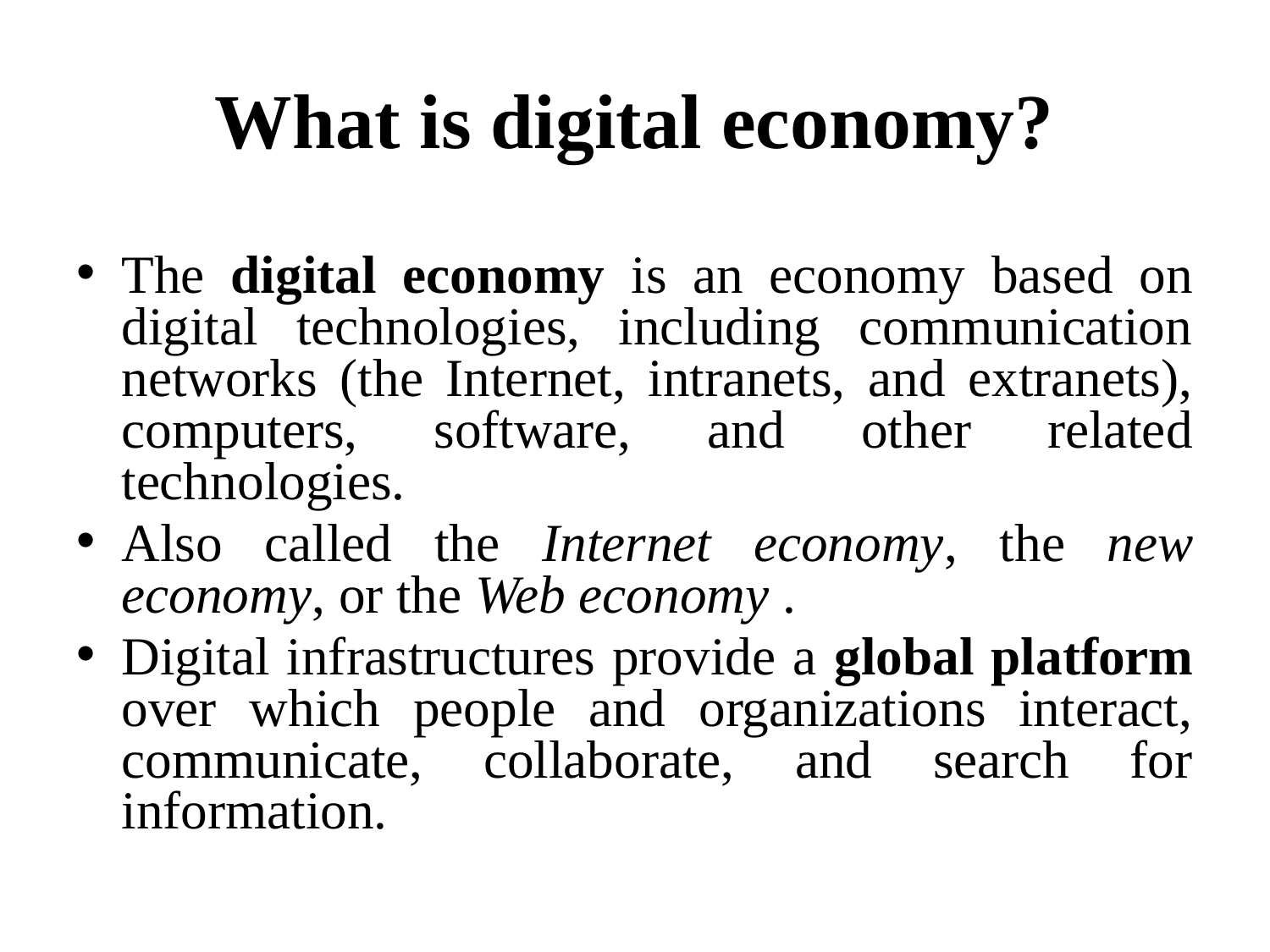

# What is digital economy?
The digital economy is an economy based on digital technologies, including communication networks (the Internet, intranets, and extranets), computers, software, and other related technologies.
Also called the Internet economy, the new economy, or the Web economy .
Digital infrastructures provide a global platform over which people and organizations interact, communicate, collaborate, and search for information.